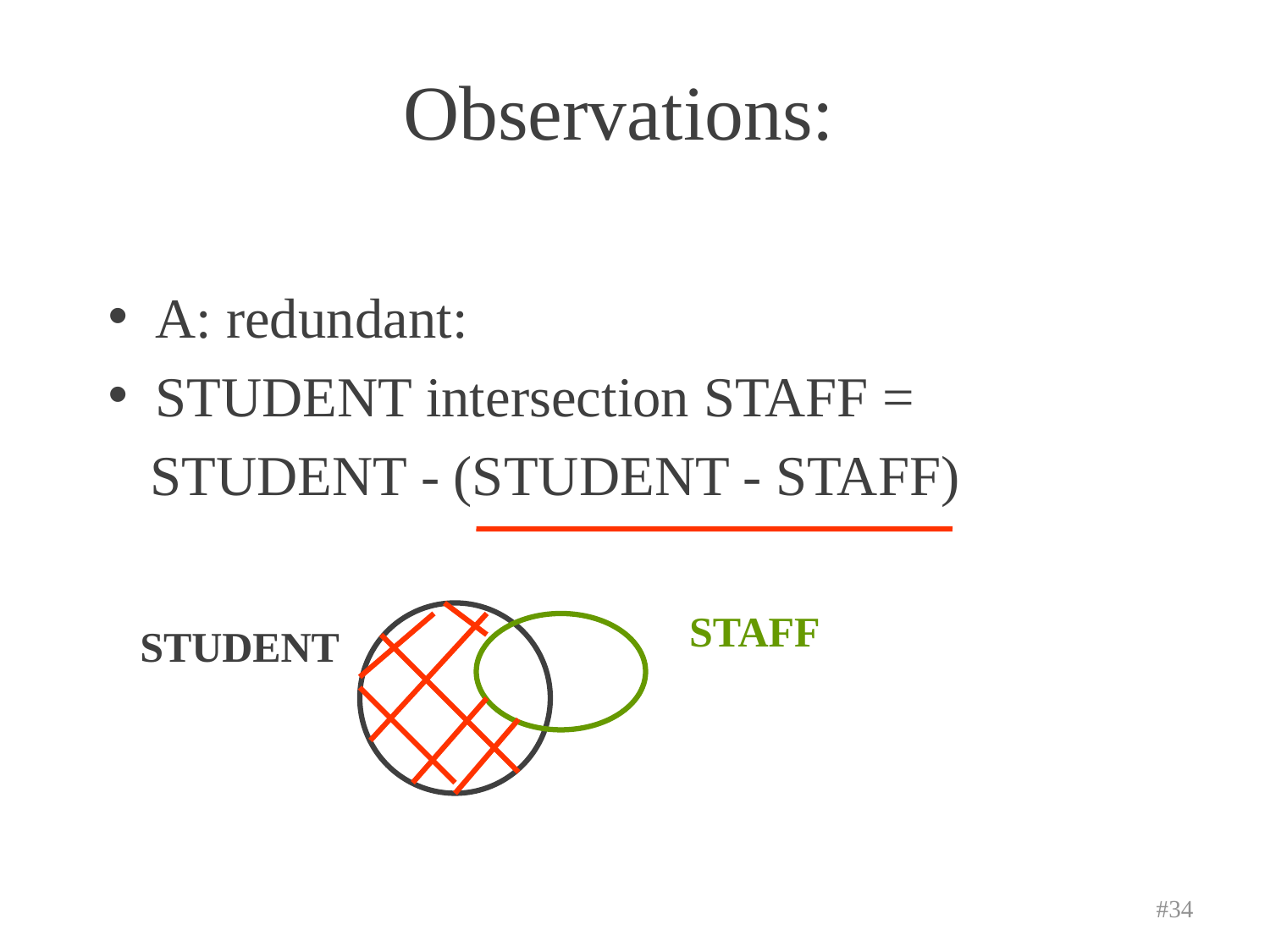

# Observations:
A: redundant:
STUDENT intersection STAFF =
   STUDENT - (STUDENT - STAFF)

STAFF

STUDENT

#34